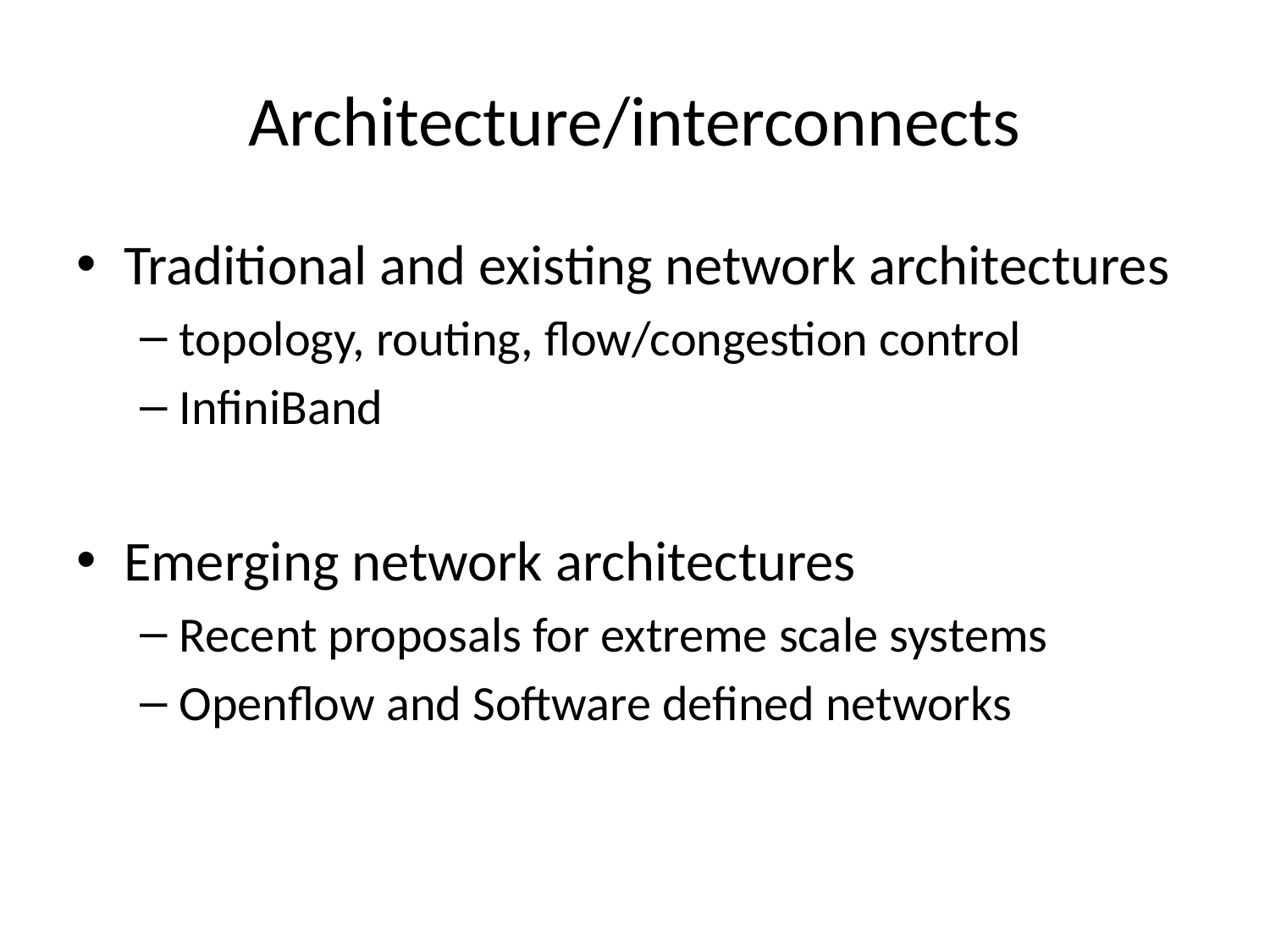

# Architecture/interconnects
Traditional and existing network architectures
topology, routing, flow/congestion control
InfiniBand

Emerging network architectures
Recent proposals for extreme scale systems
Openflow and Software defined networks